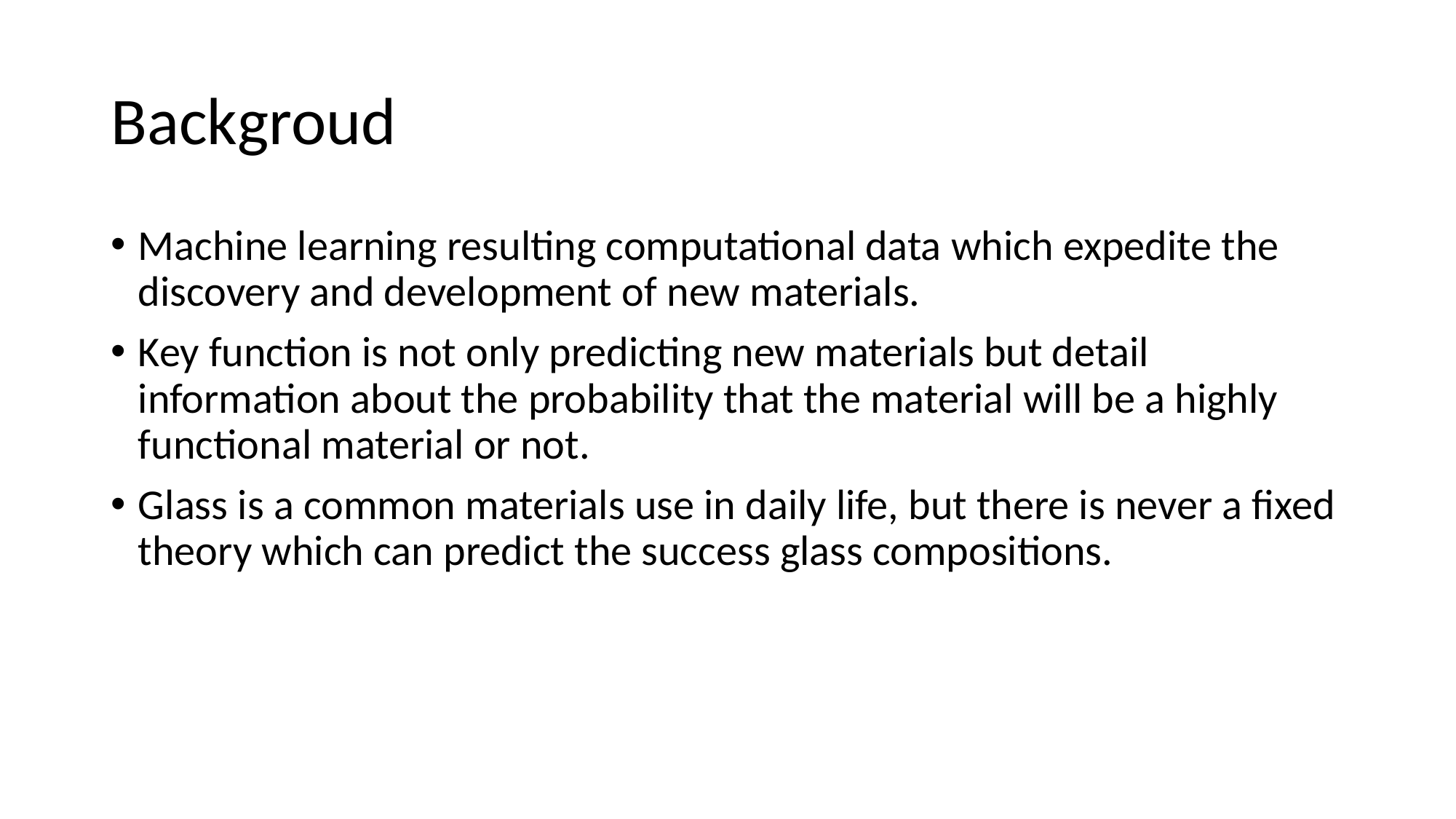

# Backgroud
Machine learning resulting computational data which expedite the discovery and development of new materials.
Key function is not only predicting new materials but detail information about the probability that the material will be a highly functional material or not.
Glass is a common materials use in daily life, but there is never a fixed theory which can predict the success glass compositions.